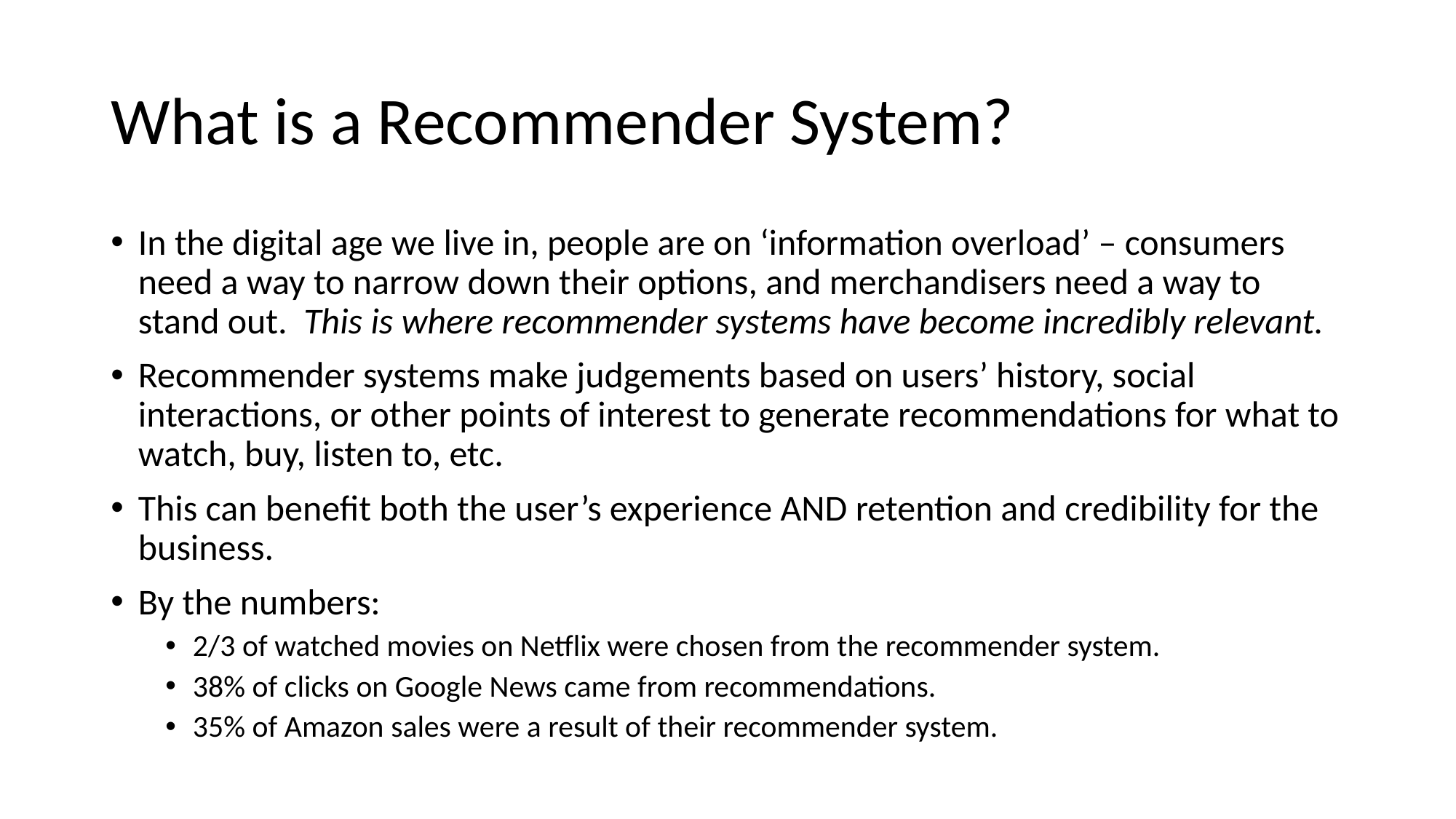

# What is a Recommender System?
In the digital age we live in, people are on ‘information overload’ – consumers need a way to narrow down their options, and merchandisers need a way to stand out.  This is where recommender systems have become incredibly relevant.
Recommender systems make judgements based on users’ history, social interactions, or other points of interest to generate recommendations for what to watch, buy, listen to, etc.
This can benefit both the user’s experience AND retention and credibility for the business.
By the numbers:
2/3 of watched movies on Netflix were chosen from the recommender system.
38% of clicks on Google News came from recommendations.
35% of Amazon sales were a result of their recommender system.